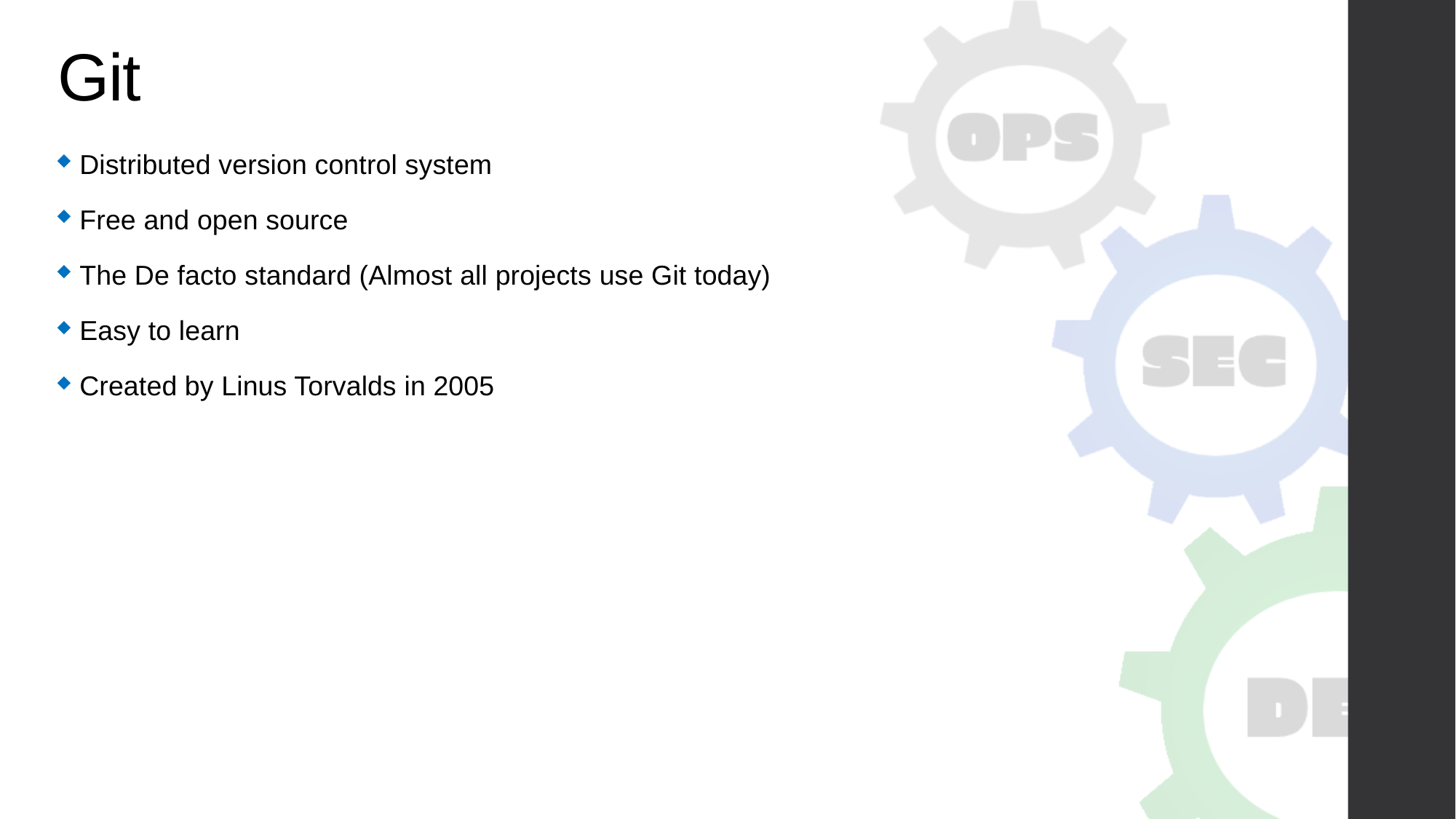

# Git
Distributed version control system
Free and open source
The De facto standard (Almost all projects use Git today)
Easy to learn
Created by Linus Torvalds in 2005